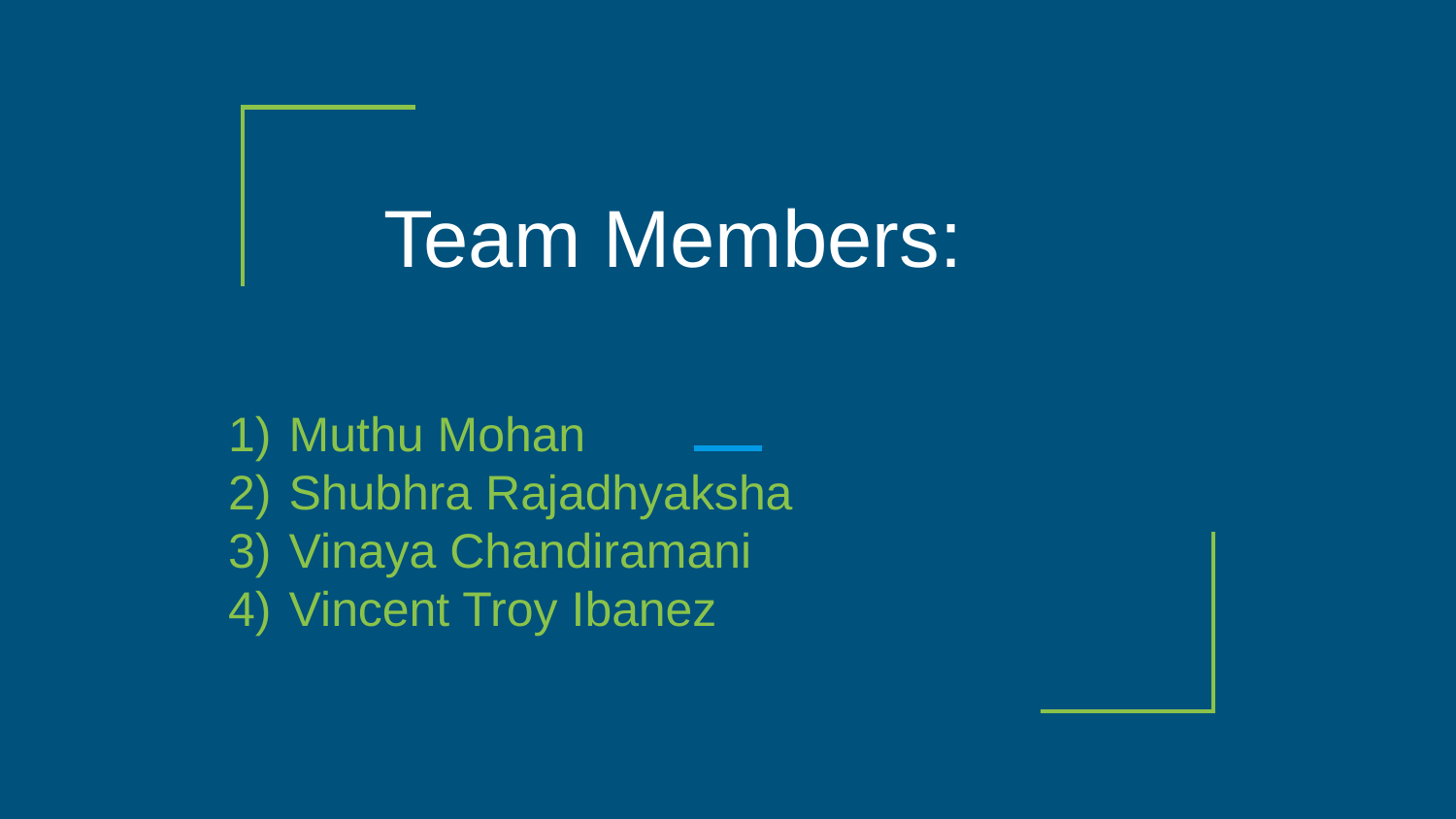

# Team Members:

Muthu Mohan
Shubhra Rajadhyaksha
Vinaya Chandiramani
Vincent Troy Ibanez